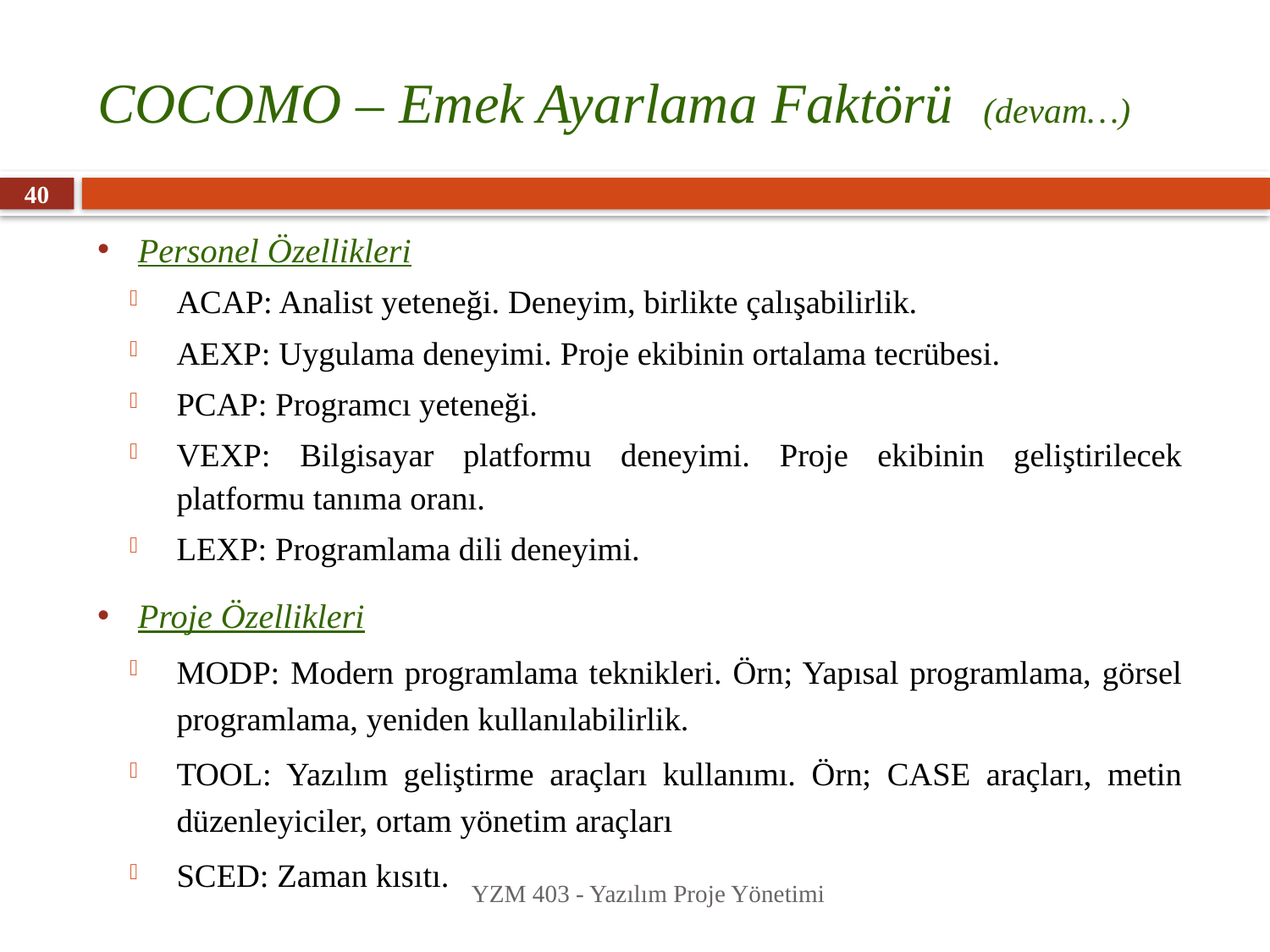

# COCOMO – Emek Ayarlama Faktörü  (devam…)
40
Personel Özellikleri
ACAP: Analist yeteneği. Deneyim, birlikte çalışabilirlik.
AEXP: Uygulama deneyimi. Proje ekibinin ortalama tecrübesi.
PCAP: Programcı yeteneği.
VEXP: Bilgisayar platformu deneyimi. Proje ekibinin geliştirilecek platformu tanıma oranı.
LEXP: Programlama dili deneyimi.

Proje Özellikleri
MODP: Modern programlama teknikleri. Örn; Yapısal programlama, görsel programlama, yeniden kullanılabilirlik.
TOOL: Yazılım geliştirme araçları kullanımı. Örn; CASE araçları, metin düzenleyiciler, ortam yönetim araçları
SCED: Zaman kısıtı.

YZM 403 - Yazılım Proje Yönetimi